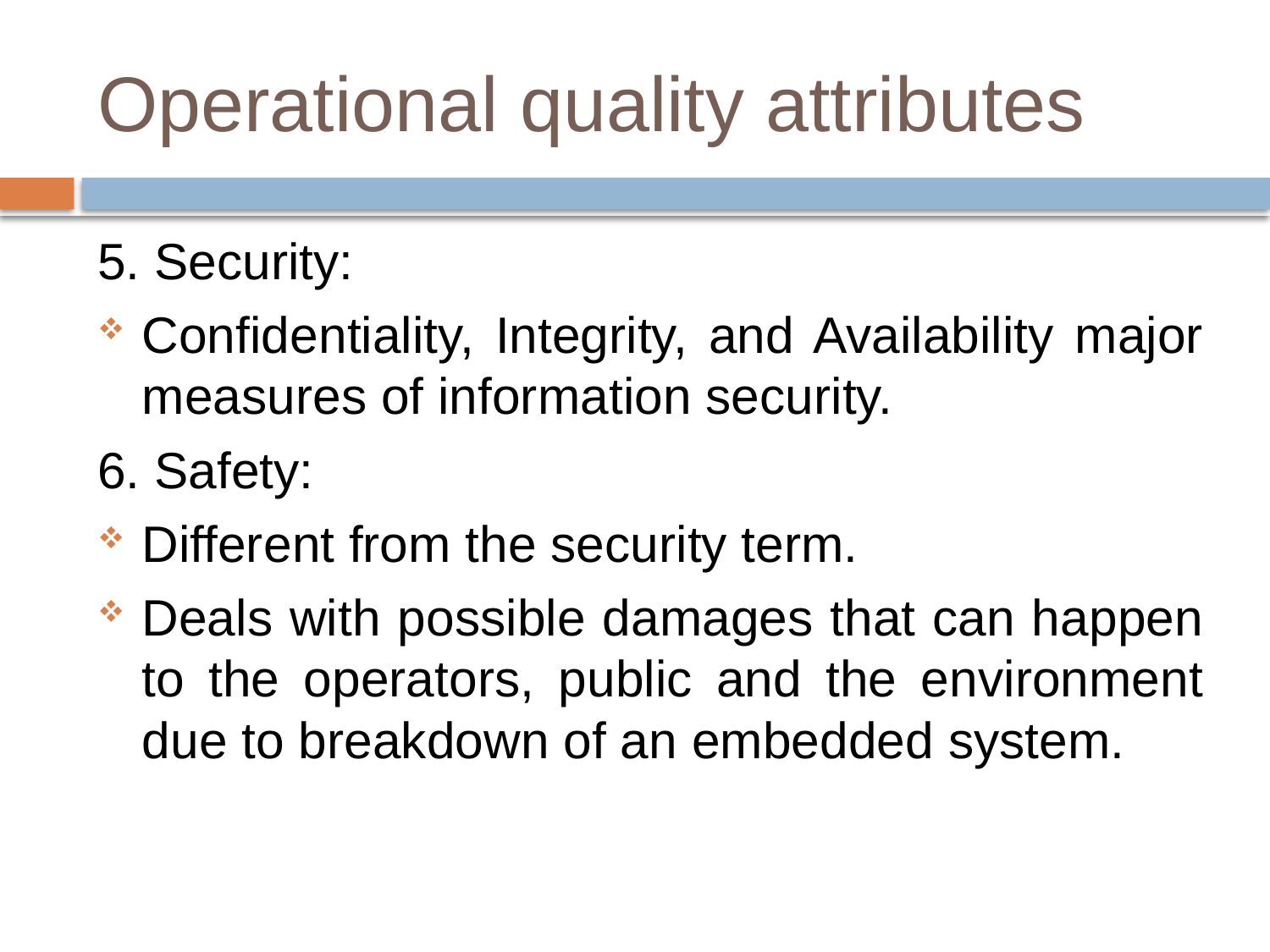

# Operational quality attributes
5. Security:
Confidentiality, Integrity, and Availability major measures of information security.
6. Safety:
Different from the security term.
Deals with possible damages that can happen to the operators, public and the environment due to breakdown of an embedded system.